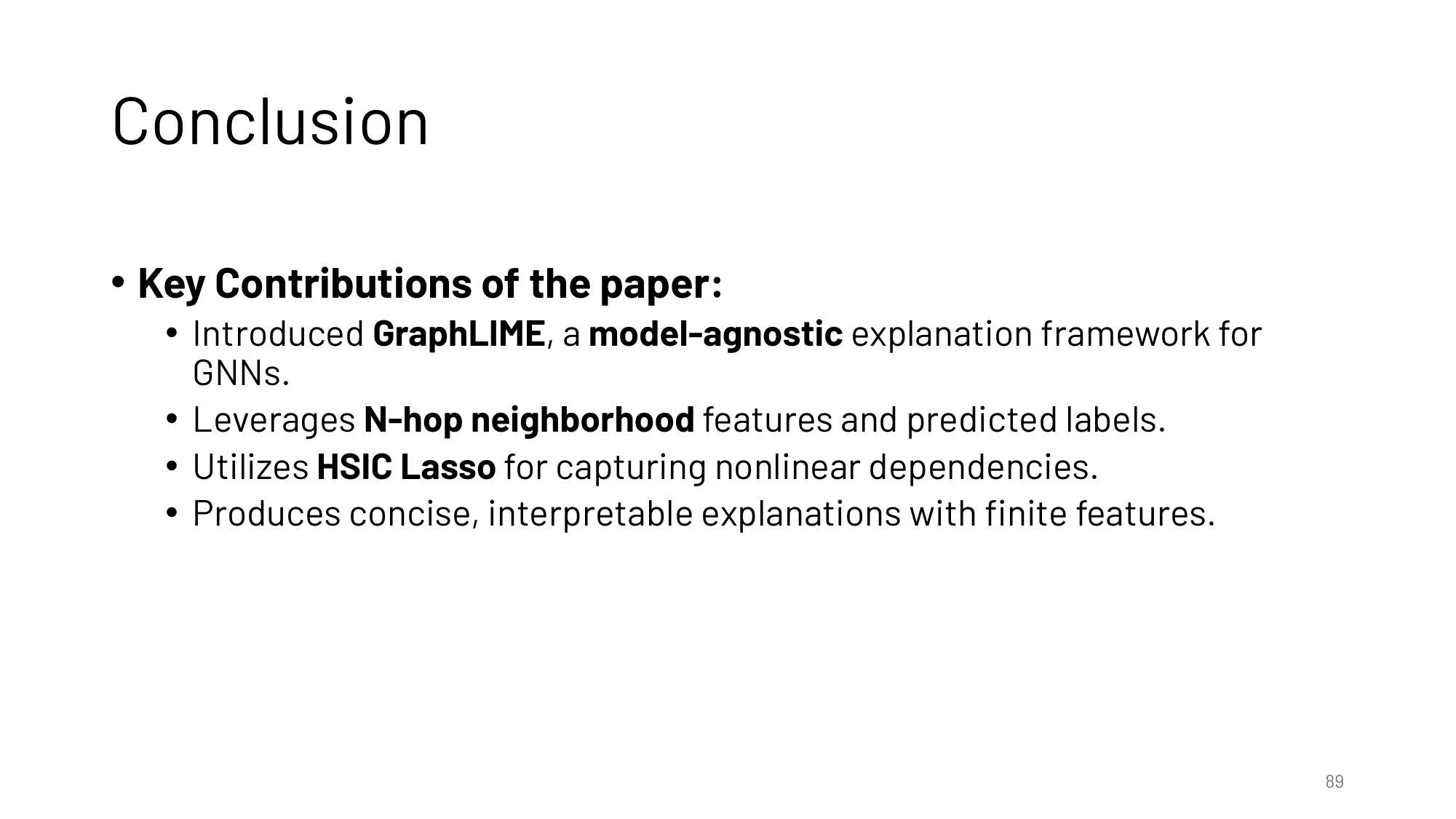

# Conclusion
Key Contributions of the paper:
Introduced GraphLIME, a model-agnostic explanation framework for GNNs.
Leverages N-hop neighborhood features and predicted labels.
Utilizes HSIC Lasso for capturing nonlinear dependencies.
Produces concise, interpretable explanations with finite features.

89